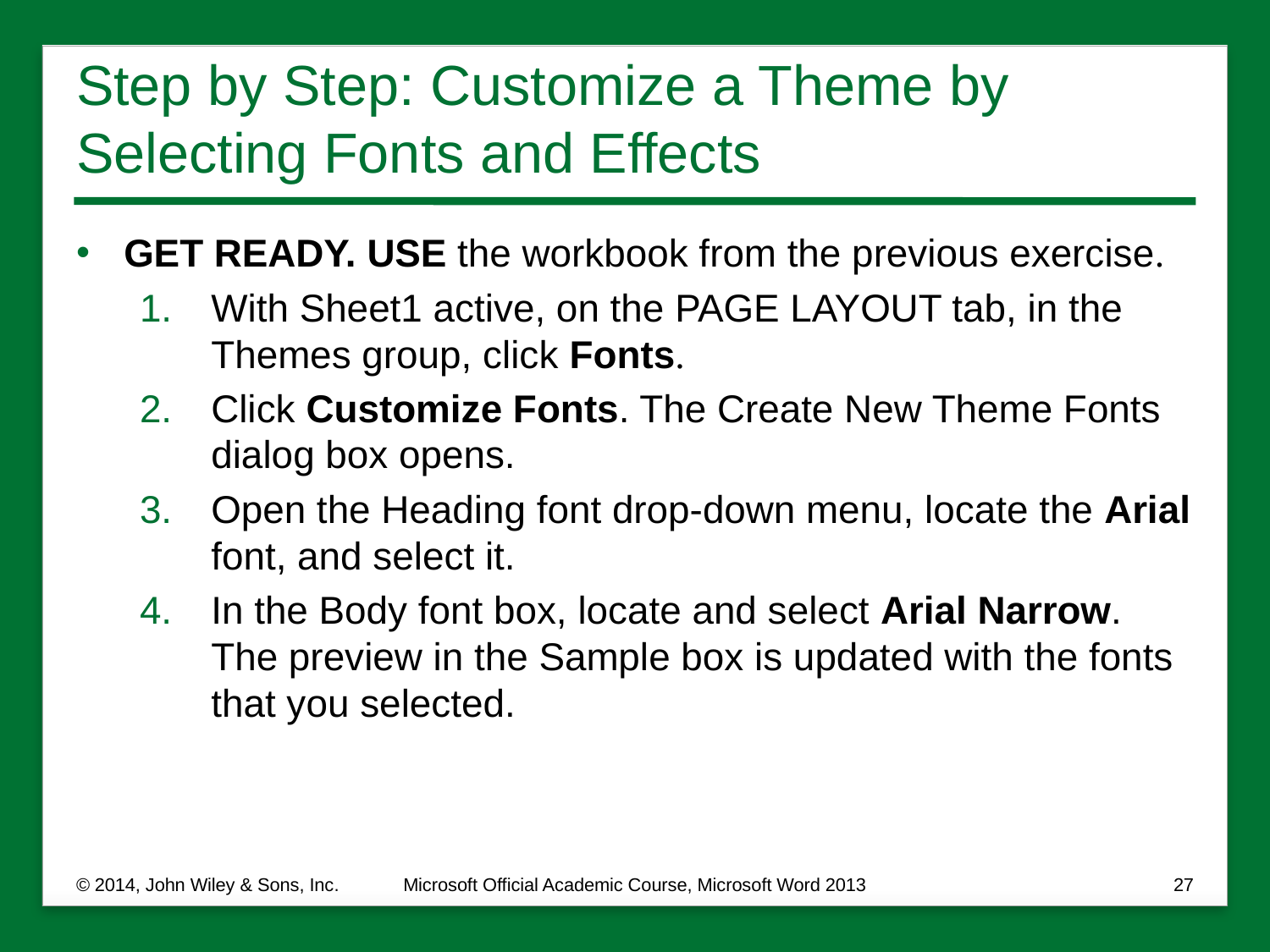

# Step by Step: Customize a Theme by Selecting Fonts and Effects
GET READY. USE the workbook from the previous exercise.
With Sheet1 active, on the PAGE LAYOUT tab, in the Themes group, click Fonts.
Click Customize Fonts. The Create New Theme Fonts dialog box opens.
Open the Heading font drop-down menu, locate the Arial font, and select it.
In the Body font box, locate and select Arial Narrow. The preview in the Sample box is updated with the fonts that you selected.
© 2014, John Wiley & Sons, Inc.
Microsoft Official Academic Course, Microsoft Word 2013
27